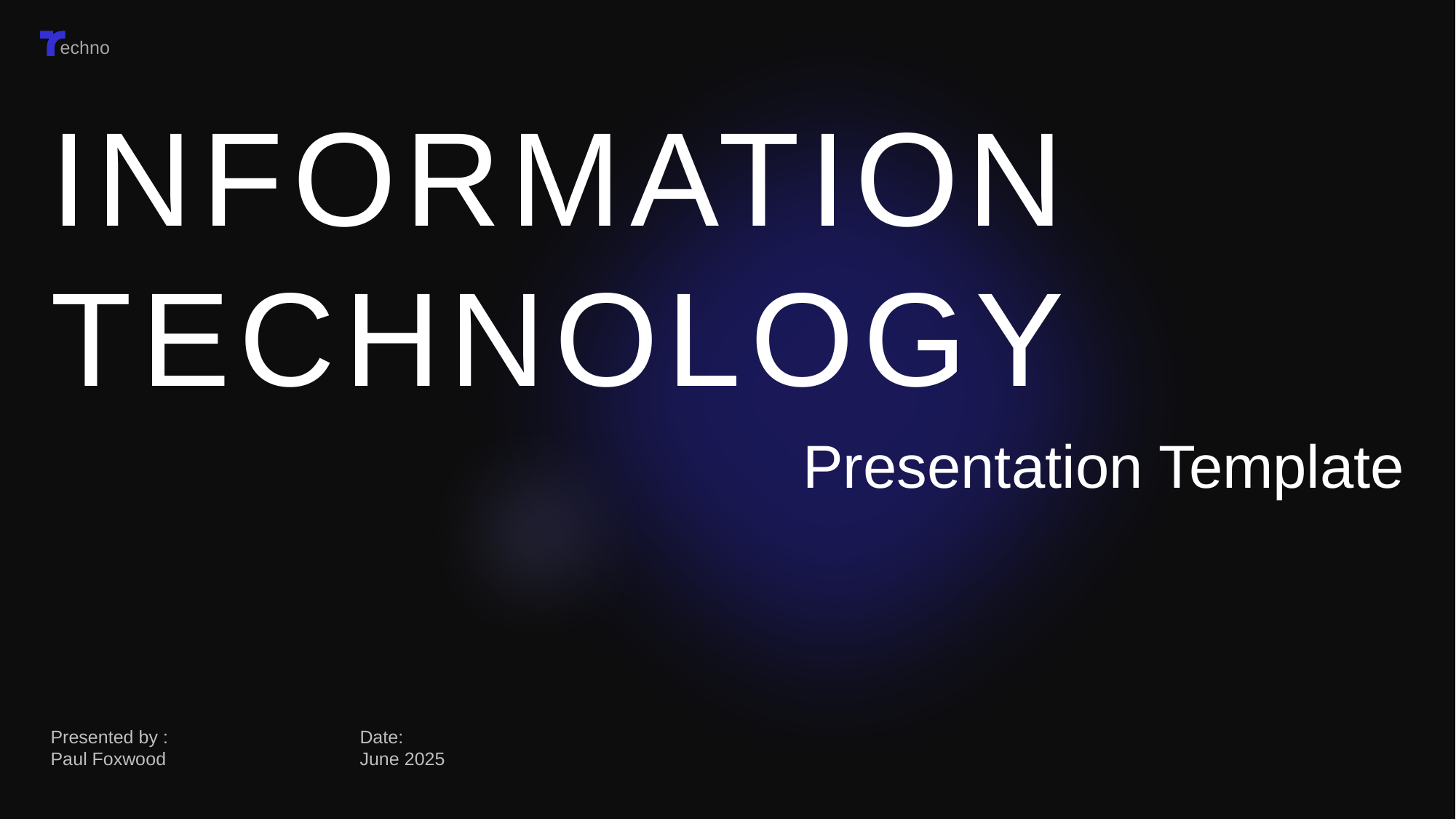

INFORMATION TECHNOLOGY

Presentation Template
Presented by :
Paul Foxwood
Date:
June 2025